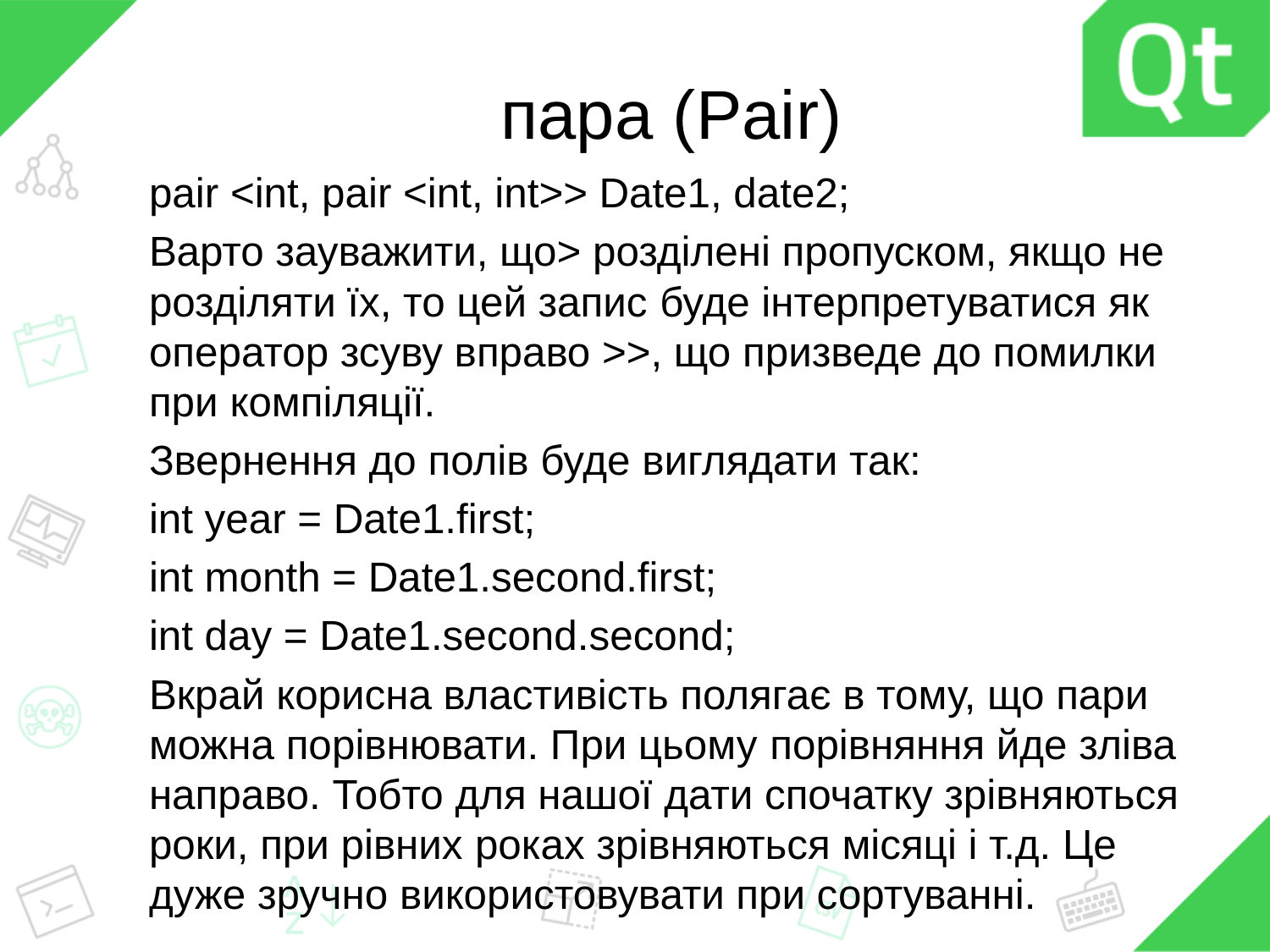

# пара (Pair)
pair <int, pair <int, int>> Date1, date2;
Варто зауважити, що> розділені пропуском, якщо не розділяти їх, то цей запис буде інтерпретуватися як оператор зсуву вправо >>, що призведе до помилки при компіляції.
Звернення до полів буде виглядати так:
int year = Date1.first;
int month = Date1.second.first;
int day = Date1.second.second;
Вкрай корисна властивість полягає в тому, що пари можна порівнювати. При цьому порівняння йде зліва направо. Тобто для нашої дати спочатку зрівняються роки, при рівних роках зрівняються місяці і т.д. Це дуже зручно використовувати при сортуванні.